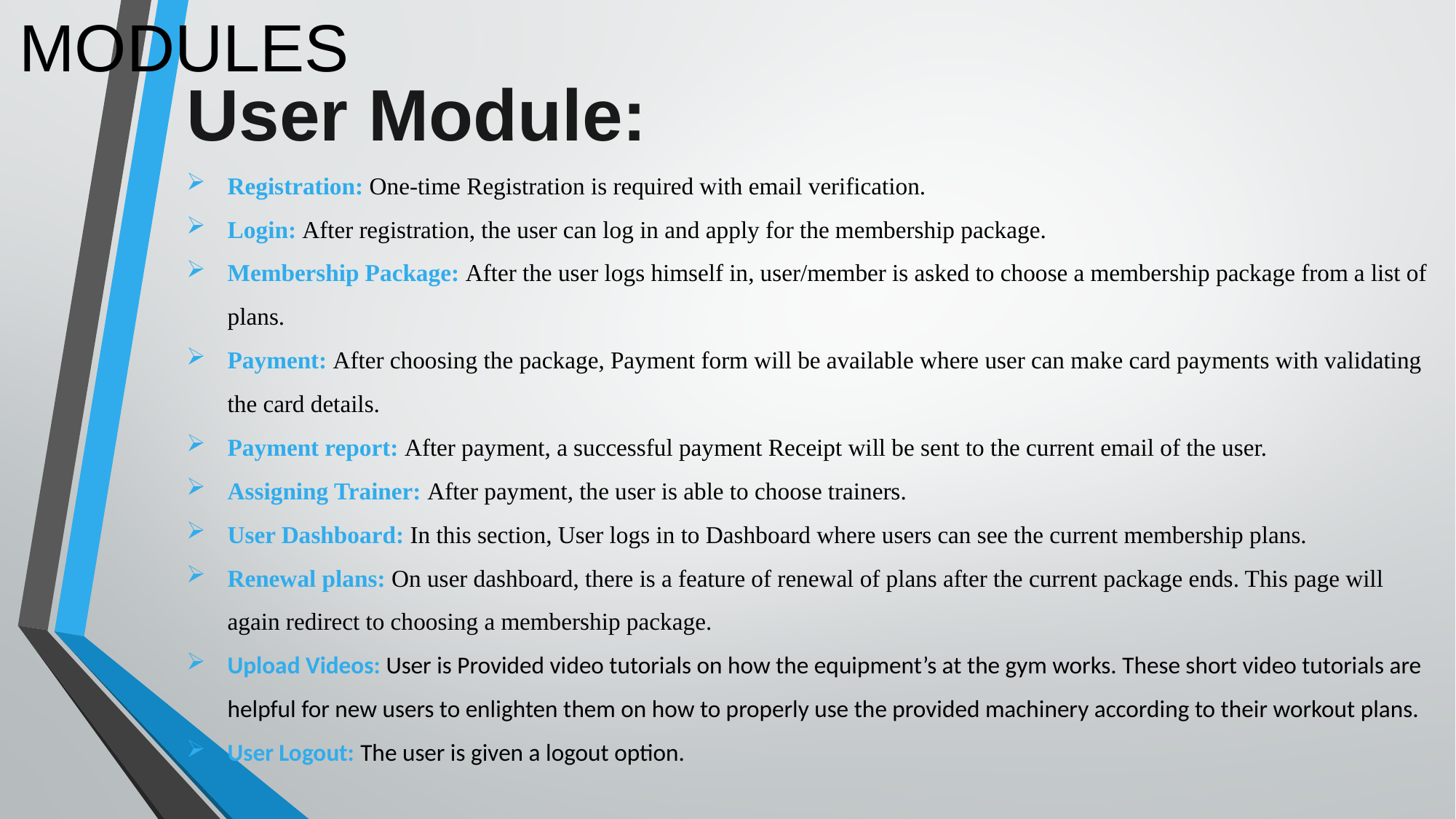

MODULES
User Module:
Registration: One-time Registration is required with email verification.
Login: After registration, the user can log in and apply for the membership package.
Membership Package: After the user logs himself in, user/member is asked to choose a membership package from a list of plans.
Payment: After choosing the package, Payment form will be available where user can make card payments with validating the card details.
Payment report: After payment, a successful payment Receipt will be sent to the current email of the user.
Assigning Trainer: After payment, the user is able to choose trainers.
User Dashboard: In this section, User logs in to Dashboard where users can see the current membership plans.
Renewal plans: On user dashboard, there is a feature of renewal of plans after the current package ends. This page will again redirect to choosing a membership package.
Upload Videos: User is Provided video tutorials on how the equipment’s at the gym works. These short video tutorials are helpful for new users to enlighten them on how to properly use the provided machinery according to their workout plans.
User Logout: The user is given a logout option.